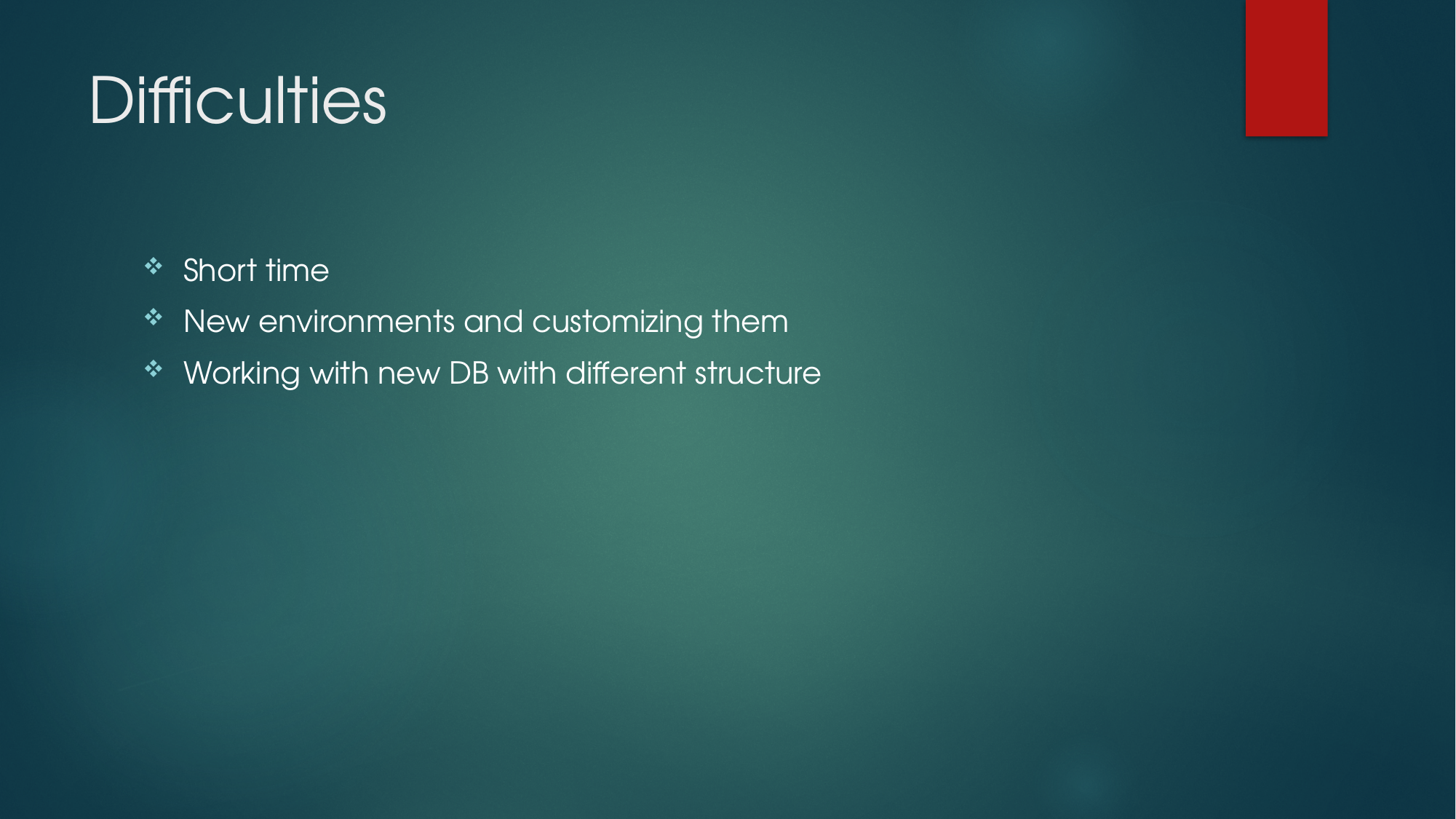

# Difficulties
Short time
New environments and customizing them
Working with new DB with different structure